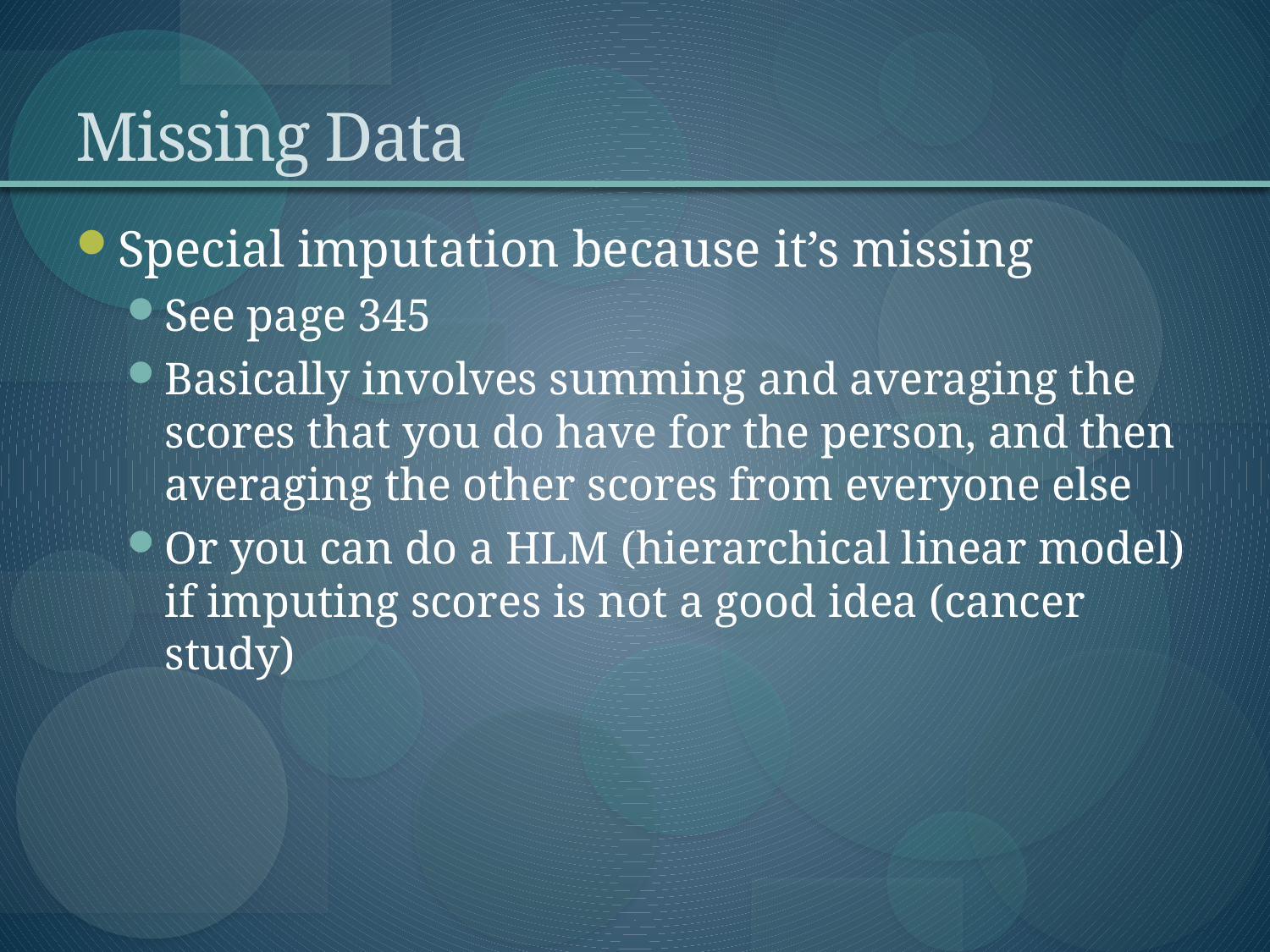

# Missing Data
Special imputation because it’s missing
See page 345
Basically involves summing and averaging the scores that you do have for the person, and then averaging the other scores from everyone else
Or you can do a HLM (hierarchical linear model) if imputing scores is not a good idea (cancer study)